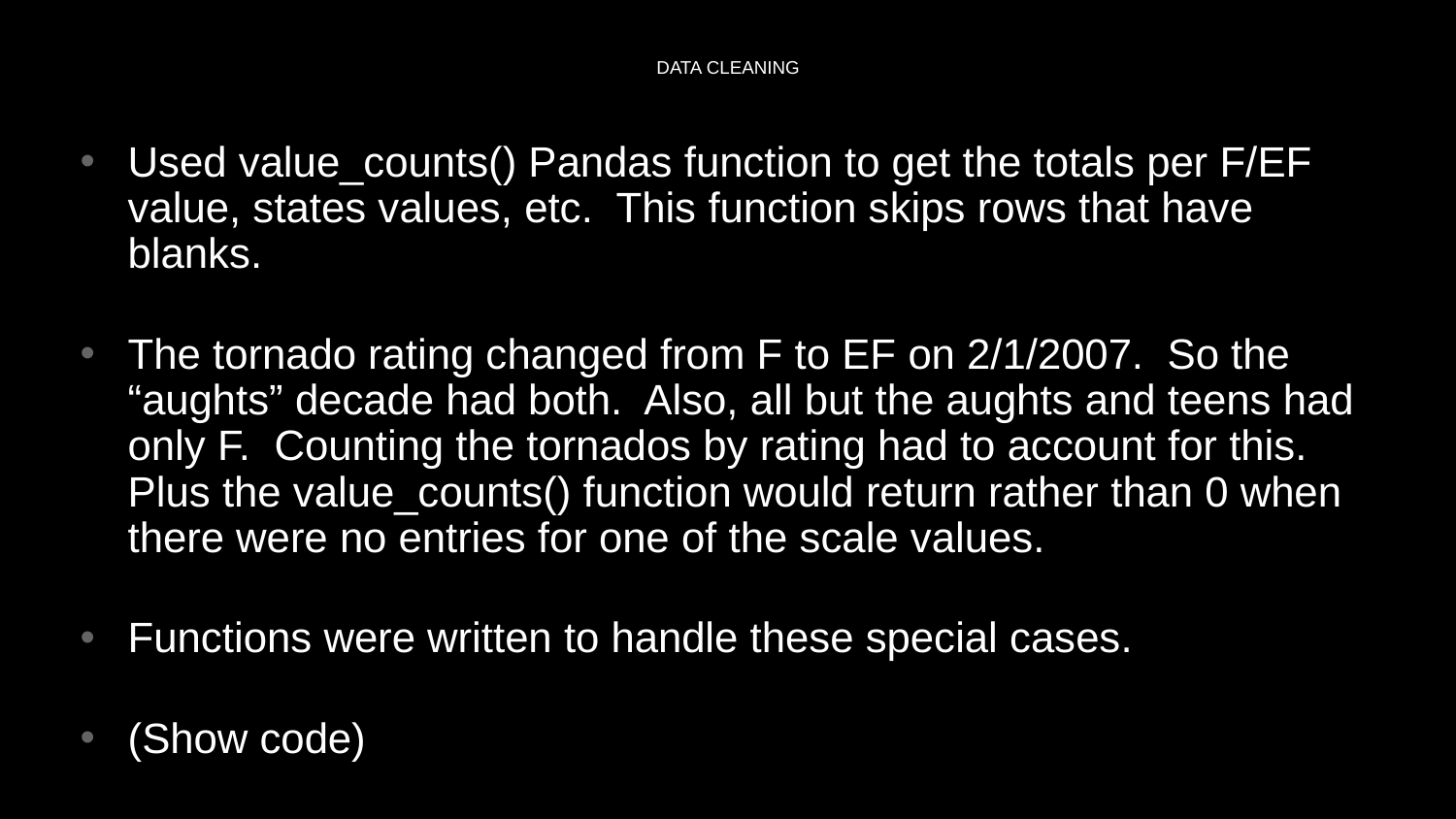

# DATA CLEANING
Used value_counts() Pandas function to get the totals per F/EF value, states values, etc.  This function skips rows that have blanks.
The tornado rating changed from F to EF on 2/1/2007.  So the “aughts” decade had both.  Also, all but the aughts and teens had only F.  Counting the tornados by rating had to account for this.  Plus the value_counts() function would return rather than 0 when there were no entries for one of the scale values.
Functions were written to handle these special cases.
(Show code)